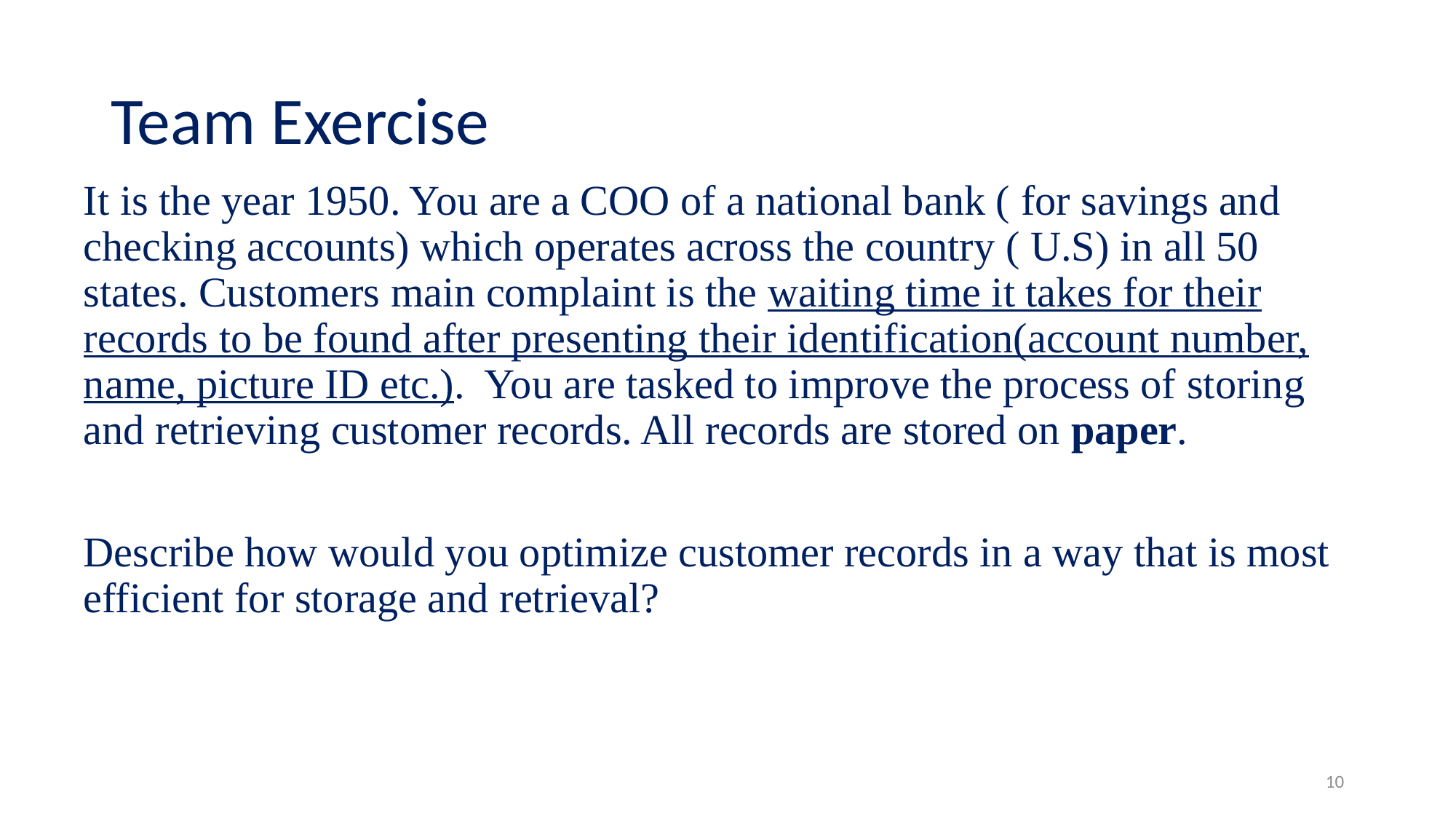

# Team Exercise
It is the year 1950. You are a COO of a national bank ( for savings and checking accounts) which operates across the country ( U.S) in all 50 states. Customers main complaint is the waiting time it takes for their records to be found after presenting their identification(account number, name, picture ID etc.).  You are tasked to improve the process of storing and retrieving customer records. All records are stored on paper.

Describe how would you optimize customer records in a way that is most efficient for storage and retrieval?

10